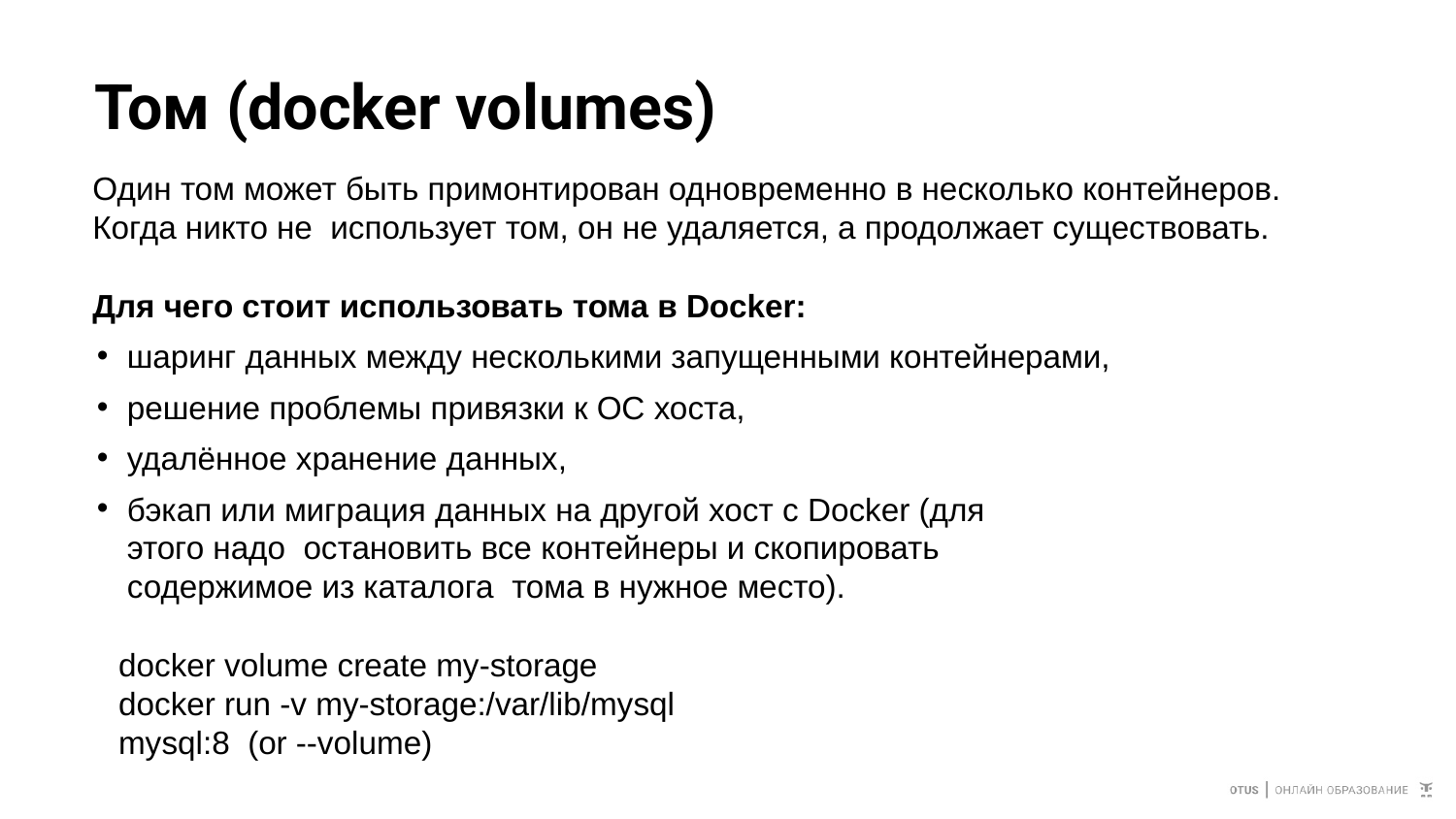

# Том (docker volumes)
Один том может быть примонтирован одновременно в несколько контейнеров. Когда никто не  использует том, он не удаляется, а продолжает существовать.

Для чего стоит использовать тома в Docker:
шаринг данных между несколькими запущенными контейнерами,
решение проблемы привязки к ОС хоста,
удалённое хранение данных,
бэкап или миграция данных на другой хост с Docker (для этого надо  остановить все контейнеры и скопировать содержимое из каталога  тома в нужное место).

docker volume create my-storage
docker run -v my-storage:/var/lib/mysql mysql:8  (or --volume)